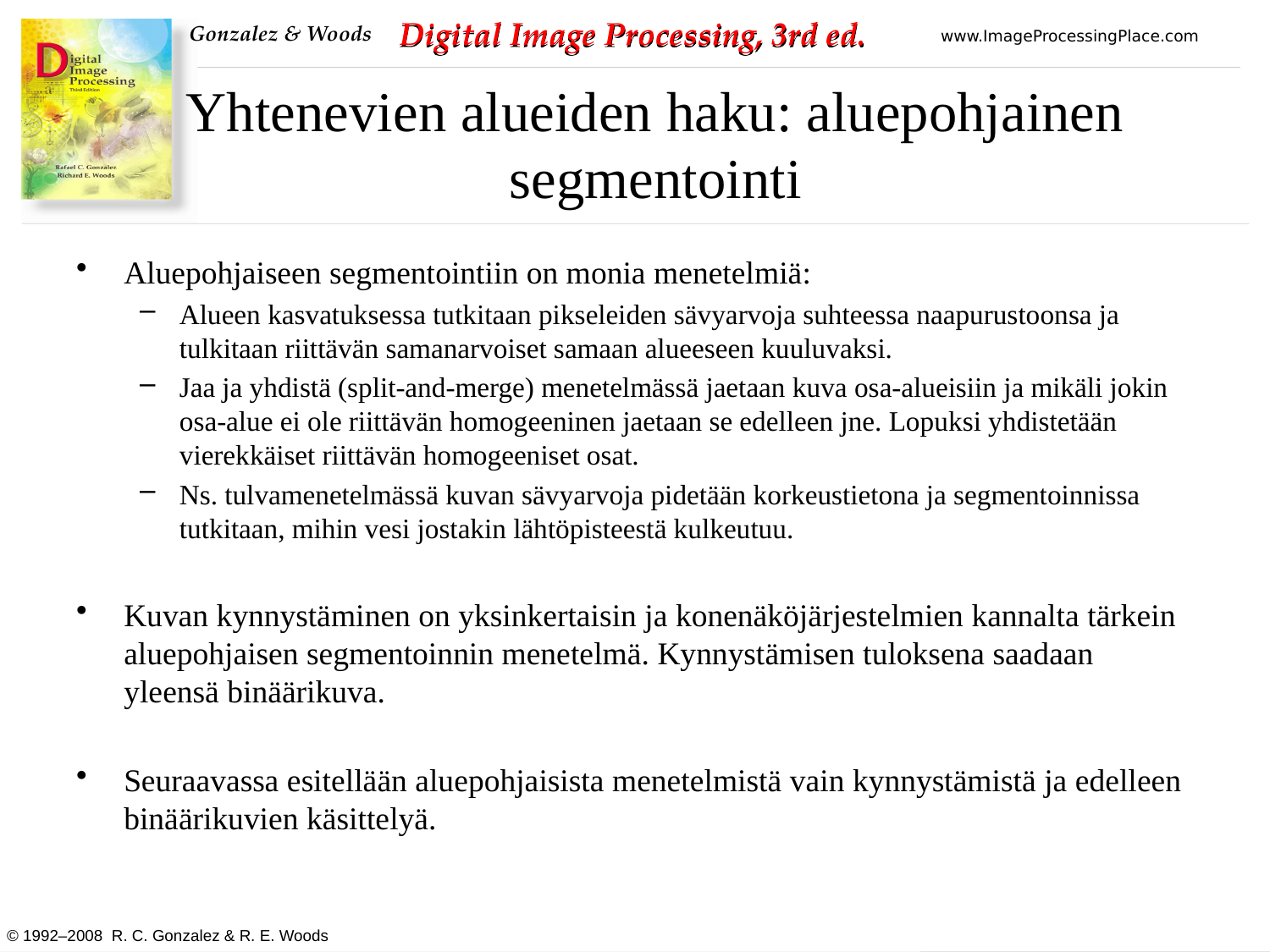

# Yhtenevien alueiden haku: aluepohjainen segmentointi
Aluepohjaiseen segmentointiin on monia menetelmiä:
Alueen kasvatuksessa tutkitaan pikseleiden sävyarvoja suhteessa naapurustoonsa ja tulkitaan riittävän samanarvoiset samaan alueeseen kuuluvaksi.
Jaa ja yhdistä (split-and-merge) menetelmässä jaetaan kuva osa-alueisiin ja mikäli jokin osa-alue ei ole riittävän homogeeninen jaetaan se edelleen jne. Lopuksi yhdistetään vierekkäiset riittävän homogeeniset osat.
Ns. tulvamenetelmässä kuvan sävyarvoja pidetään korkeustietona ja segmentoinnissa tutkitaan, mihin vesi jostakin lähtöpisteestä kulkeutuu.

Kuvan kynnystäminen on yksinkertaisin ja konenäköjärjestelmien kannalta tärkein aluepohjaisen segmentoinnin menetelmä. Kynnystämisen tuloksena saadaan yleensä binäärikuva.

Seuraavassa esitellään aluepohjaisista menetelmistä vain kynnystämistä ja edelleen binäärikuvien käsittelyä.